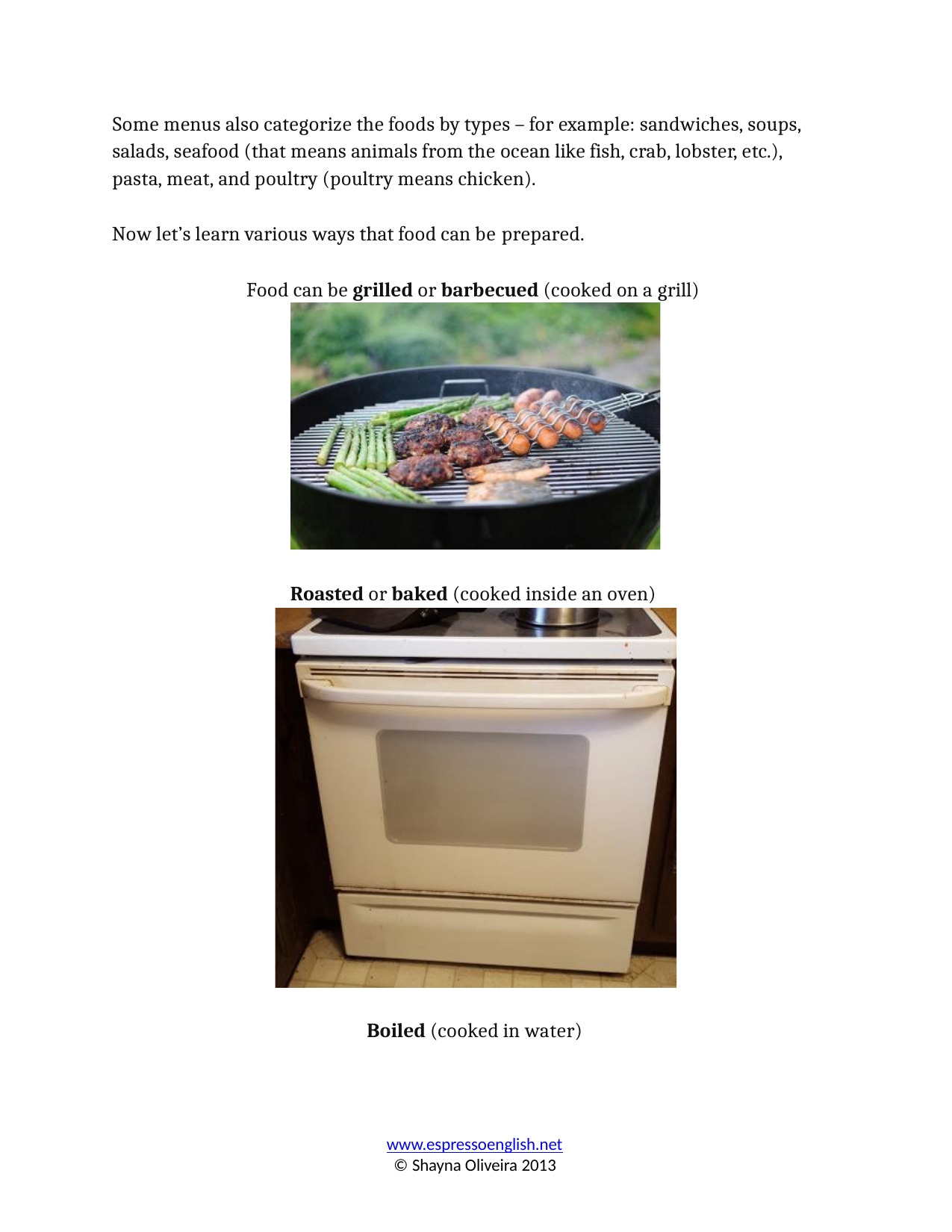

Some menus also categorize the foods by types – for example: sandwiches, soups,  salads, seafood (that means animals from the ocean like fish, crab, lobster, etc.),  pasta, meat, and poultry (poultry means chicken).

Now let’s learn various ways that food can be prepared.

Food can be grilled or barbecued (cooked on a grill)

Roasted or baked (cooked inside an oven)

Boiled (cooked in water)
www.espressoenglish.net
© Shayna Oliveira 2013